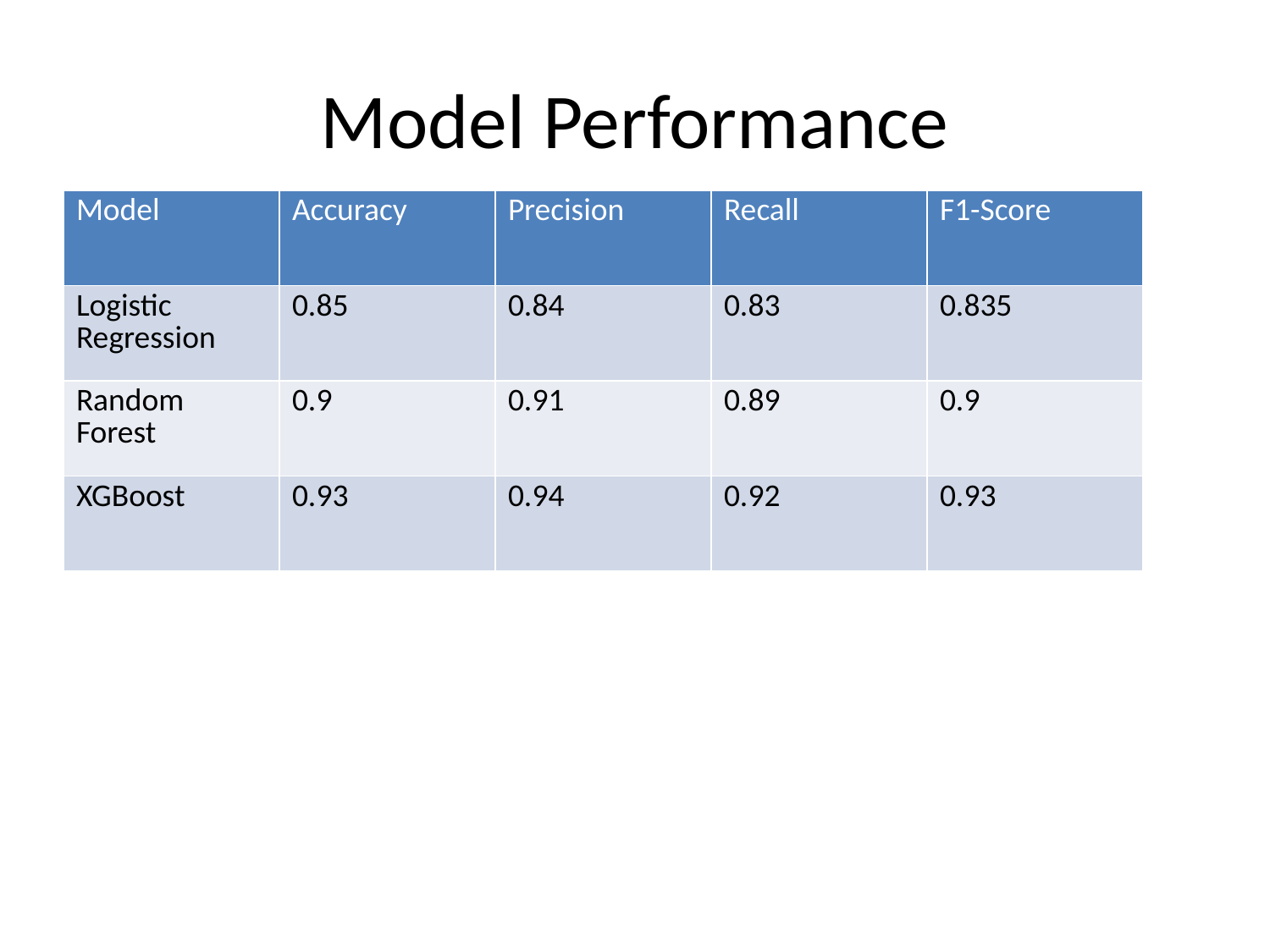

# Model Performance
| Model | Accuracy | Precision | Recall | F1-Score |
| --- | --- | --- | --- | --- |
| Logistic Regression | 0.85 | 0.84 | 0.83 | 0.835 |
| Random Forest | 0.9 | 0.91 | 0.89 | 0.9 |
| XGBoost | 0.93 | 0.94 | 0.92 | 0.93 |